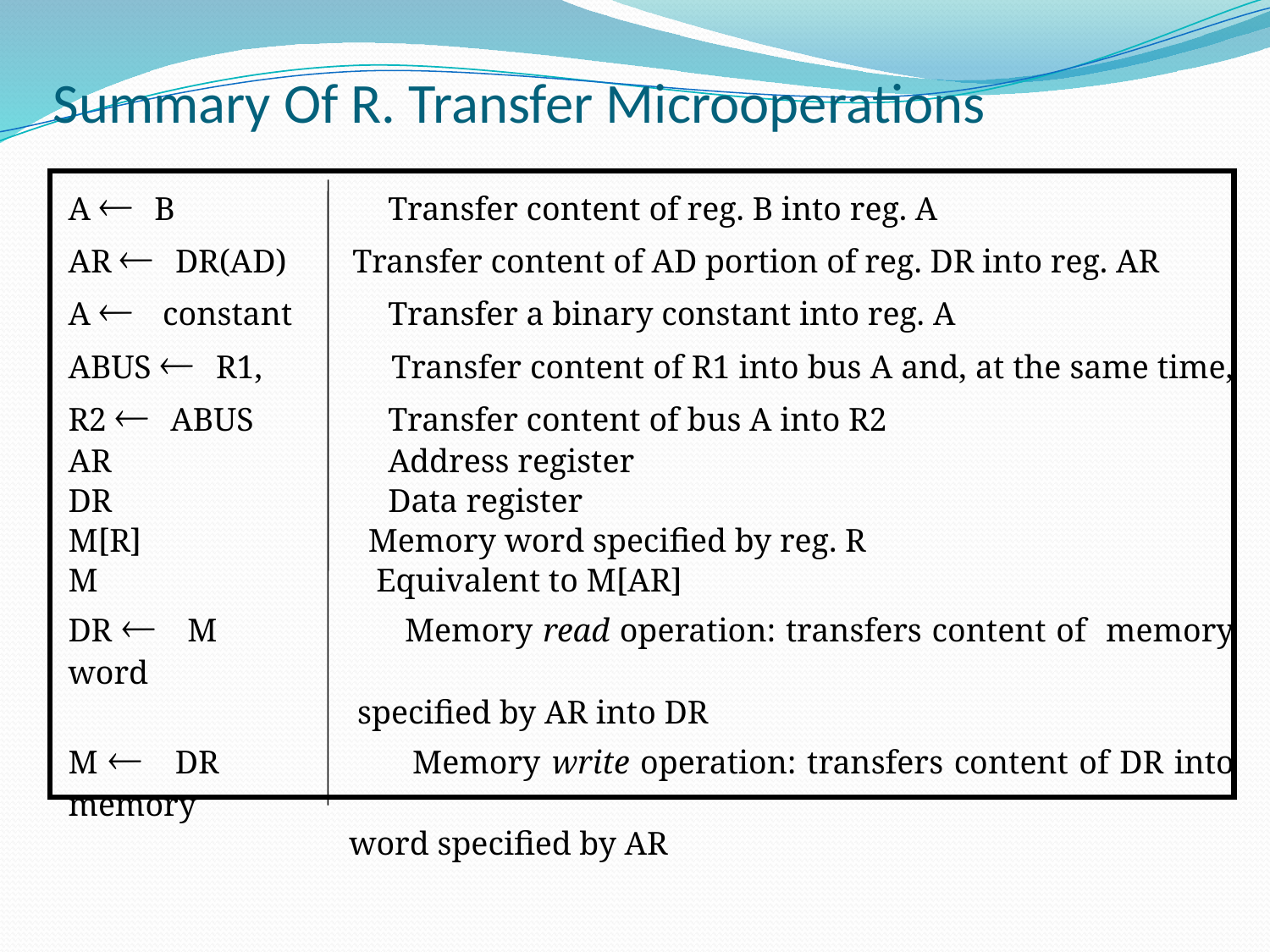

# Summary Of R. Transfer Microoperations
A ← B	       	        Transfer content of reg. B into reg. A
AR ← DR(AD)        Transfer content of AD portion of reg. DR into reg. AR
A ←  constant	        Transfer a binary constant into reg. A
ABUS ← R1,	        Transfer content of R1 into bus A and, at the same time,
R2 ← ABUS	        Transfer content of bus A into R2
AR		        Address register
DR		        Data register
M[R]	                     Memory word specified by reg. R
M	                      Equivalent to M[AR]
DR ←  M	        Memory read operation: transfers content of  memory word
                                   specified by AR into DR
M ←  DR	        Memory write operation: transfers content of DR into memory
                                  word specified by AR